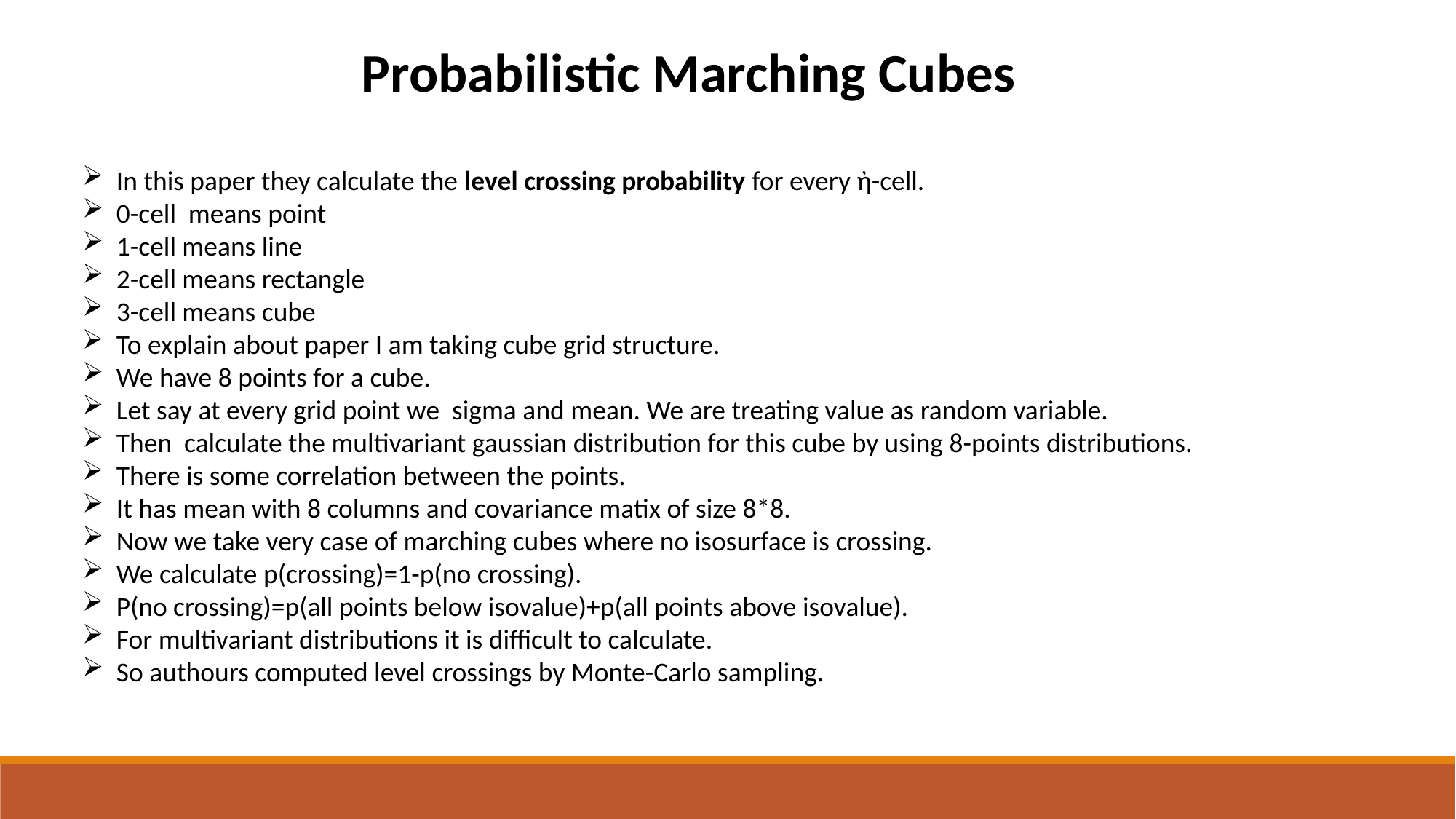

Probabilistic Marching Cubes
In this paper they calculate the level crossing probability for every ἠ-cell.
0-cell  means point
1-cell means line
2-cell means rectangle
3-cell means cube
To explain about paper I am taking cube grid structure.
We have 8 points for a cube.
Let say at every grid point we  sigma and mean. We are treating value as random variable.
Then  calculate the multivariant gaussian distribution for this cube by using 8-points distributions.
There is some correlation between the points.
It has mean with 8 columns and covariance matix of size 8*8.
Now we take very case of marching cubes where no isosurface is crossing.
We calculate p(crossing)=1-p(no crossing).
P(no crossing)=p(all points below isovalue)+p(all points above isovalue).
For multivariant distributions it is difficult to calculate.
So authours computed level crossings by Monte-Carlo sampling.